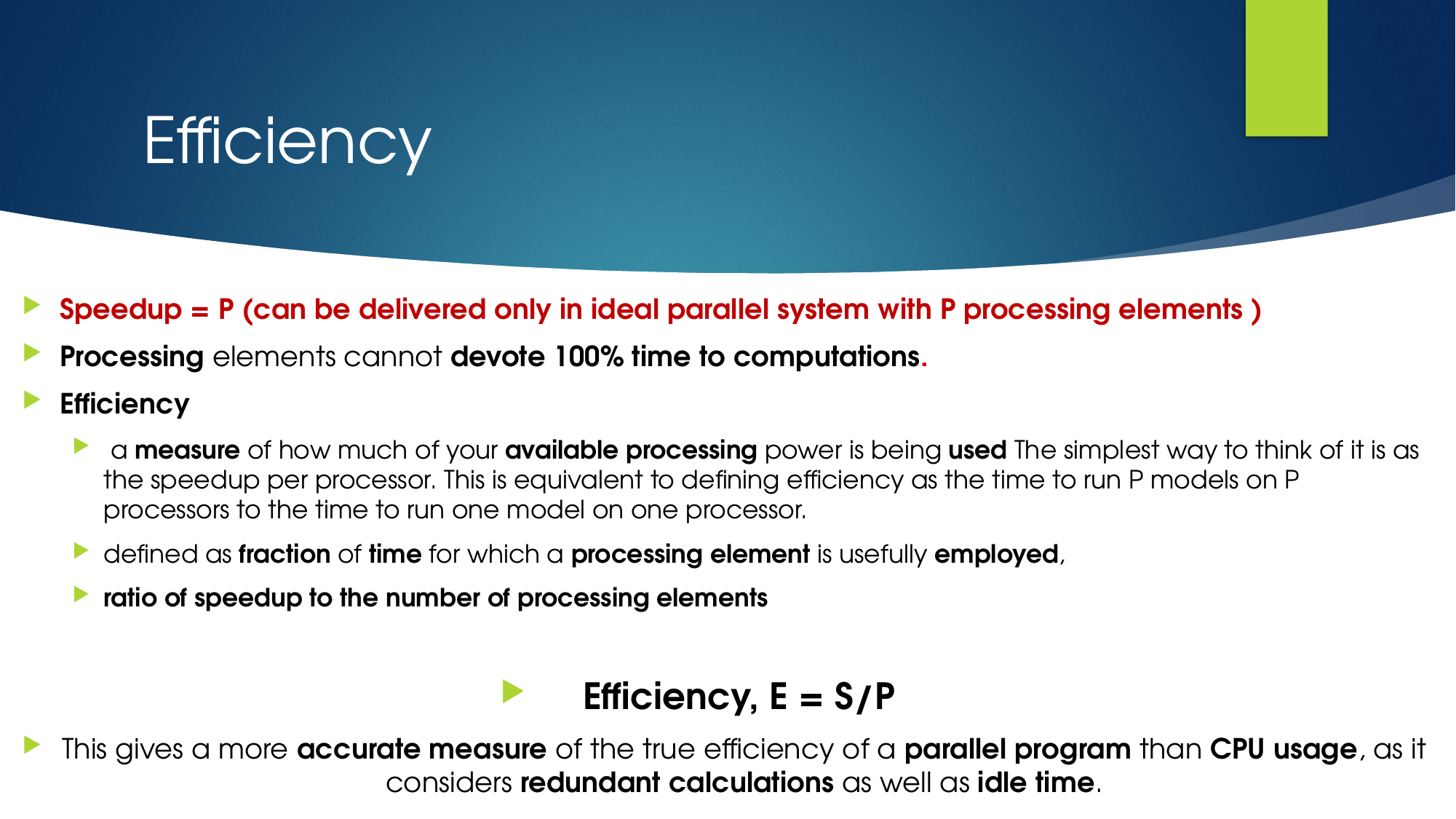

# Efficiency

Speedup = P (can be delivered only in ideal parallel system with P processing elements )
Processing elements cannot devote 100% time to computations.
Efficiency
 a measure of how much of your available processing power is being used The simplest way to think of it is as the speedup per processor. This is equivalent to defining efficiency as the time to run P models on P processors to the time to run one model on one processor.
defined as fraction of time for which a processing element is usefully employed,
ratio of speedup to the number of processing elements

Efficiency, E = S/P
This gives a more accurate measure of the true efficiency of a parallel program than CPU usage, as it considers redundant calculations as well as idle time.